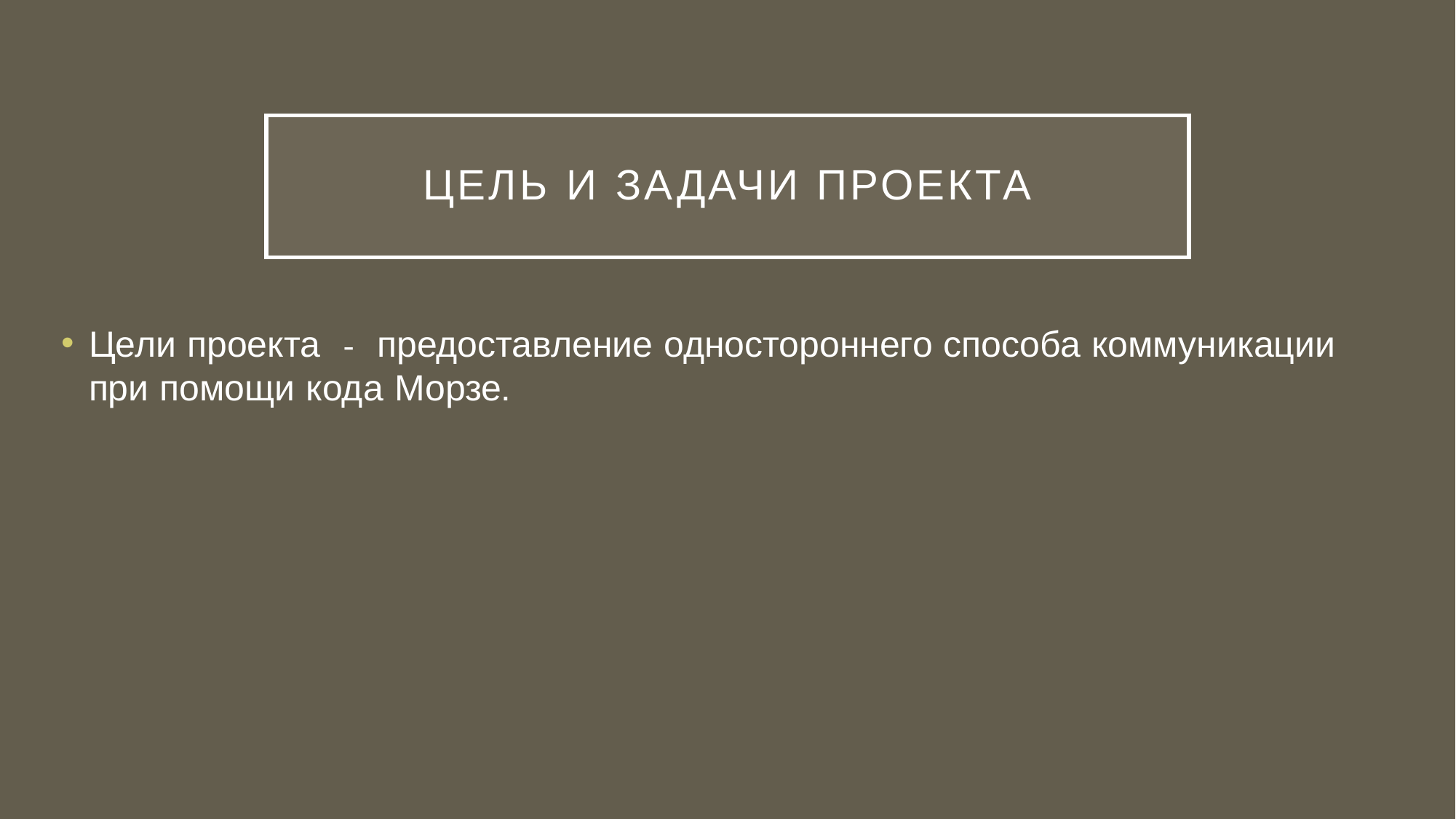

# Цель и задачи проекта
Цели проекта  -  предоставление одностороннего способа коммуникации при помощи кода Морзе.